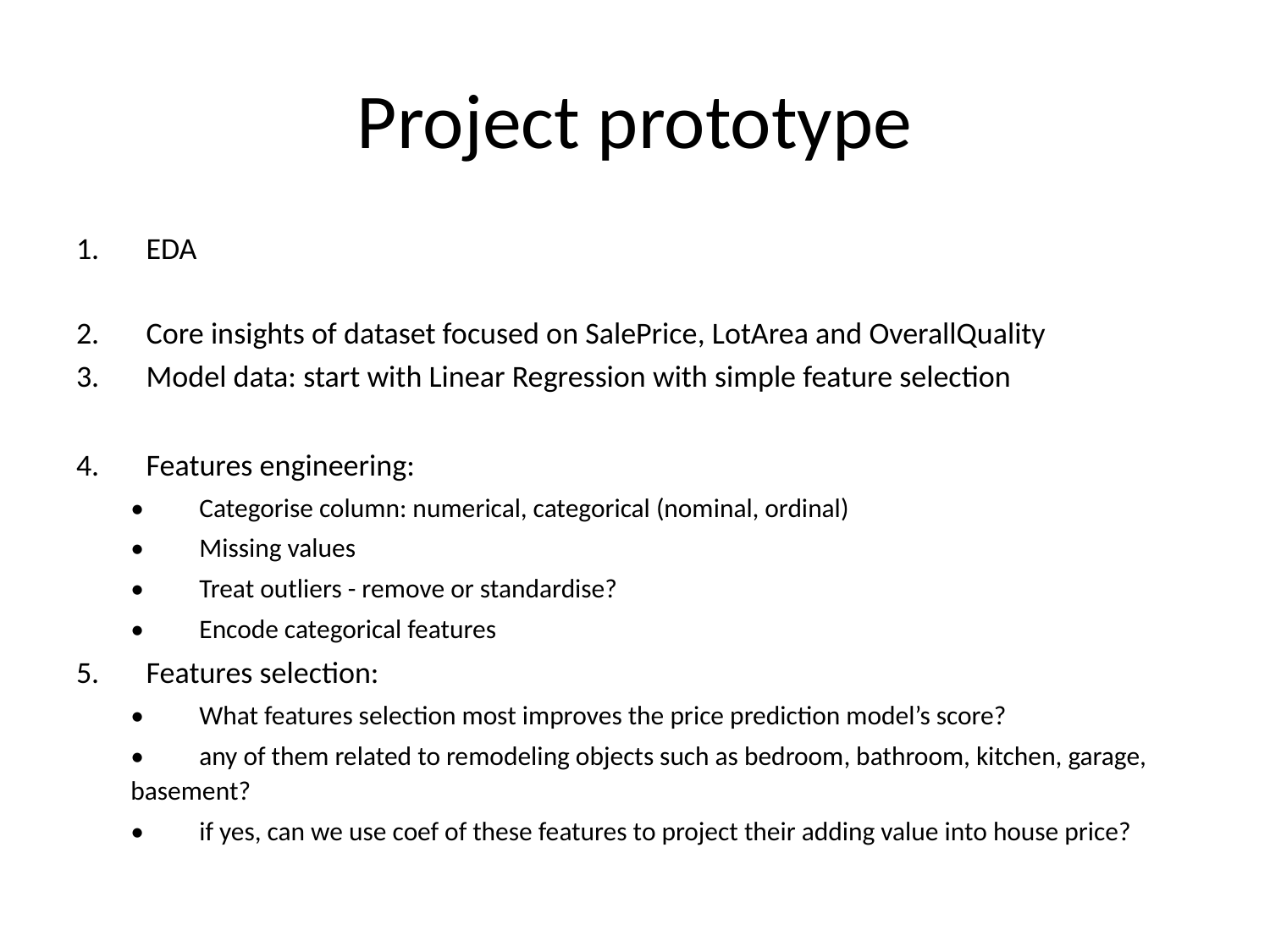

# Project prototype
EDA

Core insights of dataset focused on SalePrice, LotArea and OverallQuality
Model data: start with Linear Regression with simple feature selection

Features engineering:
	•	Categorise column: numerical, categorical (nominal, ordinal)
	•	Missing values
	•	Treat outliers - remove or standardise?
	•	Encode categorical features
Features selection:
	•	What features selection most improves the price prediction model’s score?
	•	any of them related to remodeling objects such as bedroom, bathroom, kitchen, garage, basement?
	•	if yes, can we use coef of these features to project their adding value into house price?